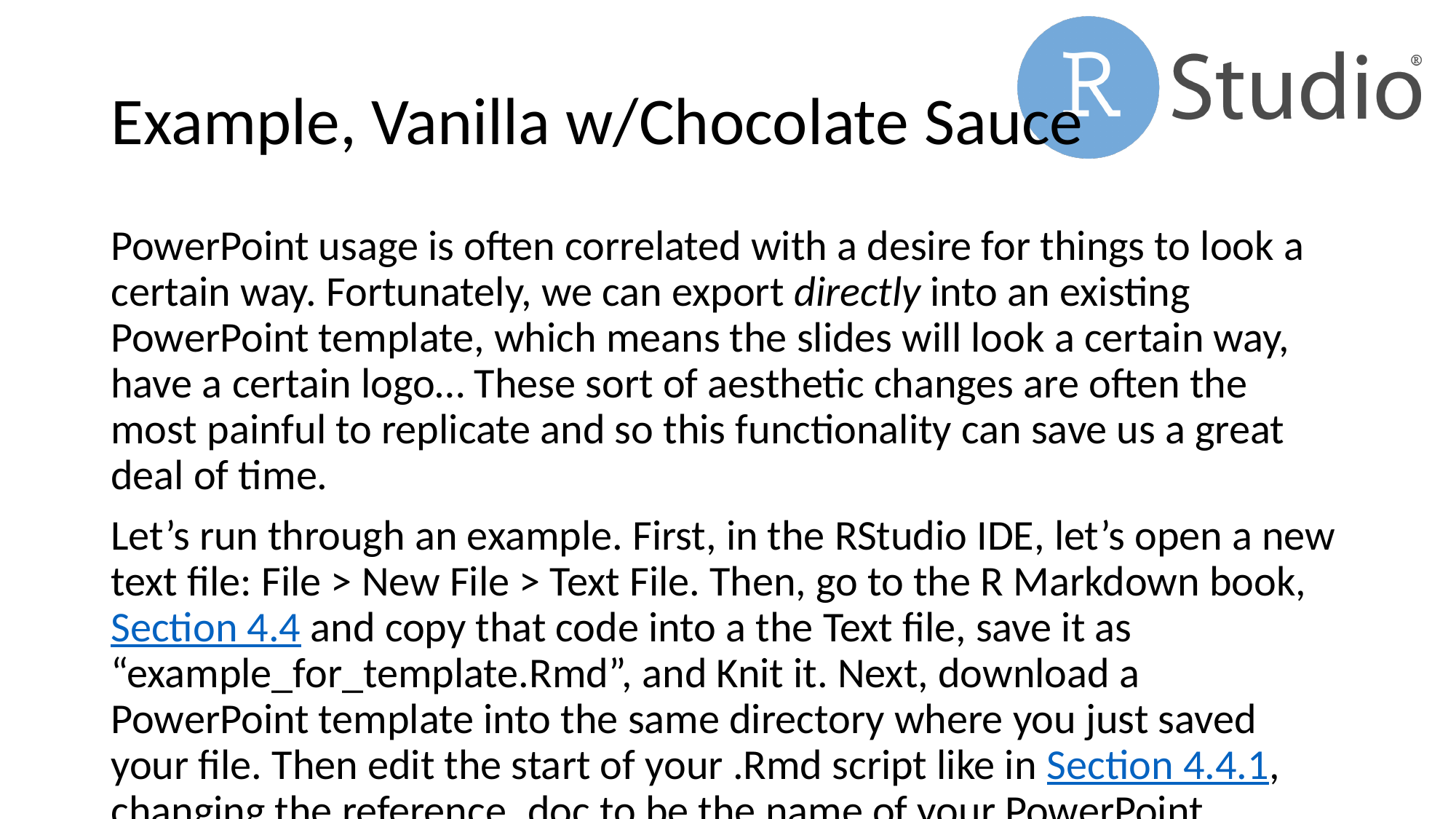

# Example, Vanilla w/Chocolate Sauce
PowerPoint usage is often correlated with a desire for things to look a certain way. Fortunately, we can export directly into an existing PowerPoint template, which means the slides will look a certain way, have a certain logo… These sort of aesthetic changes are often the most painful to replicate and so this functionality can save us a great deal of time.
Let’s run through an example. First, in the RStudio IDE, let’s open a new text file: File > New File > Text File. Then, go to the R Markdown book, Section 4.4 and copy that code into a the Text file, save it as “example_for_template.Rmd”, and Knit it. Next, download a PowerPoint template into the same directory where you just saved your file. Then edit the start of your .Rmd script like in Section 4.4.1, changing the reference_doc to be the name of your PowerPoint template you saved. Save and Knit the R Markdown file again. It should populate the slides with that templates formatting already in place.